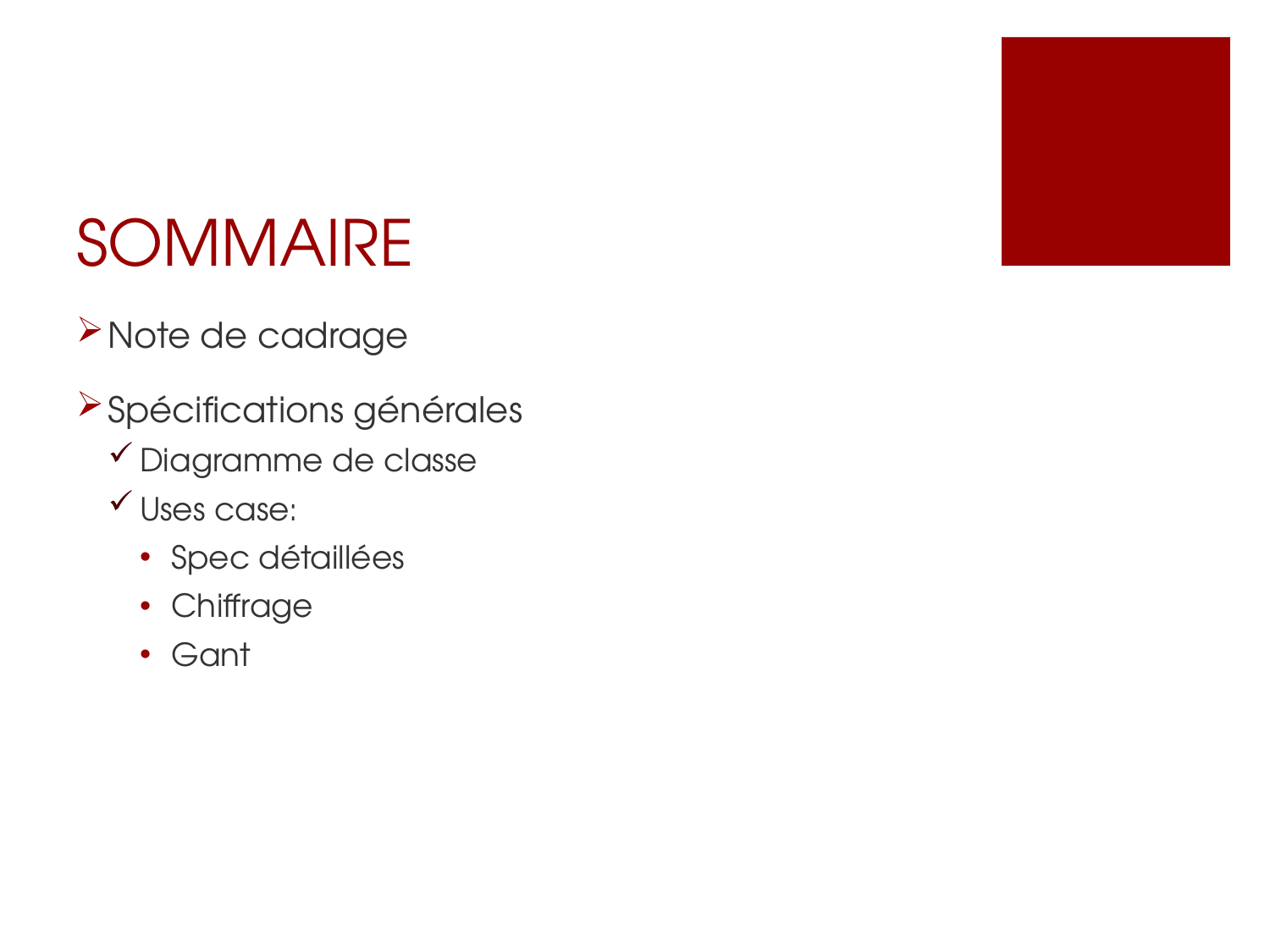

# SOMMAIRE
Note de cadrage
Spécifications générales
Diagramme de classe
Uses case:
Spec détaillées
Chiffrage
Gant